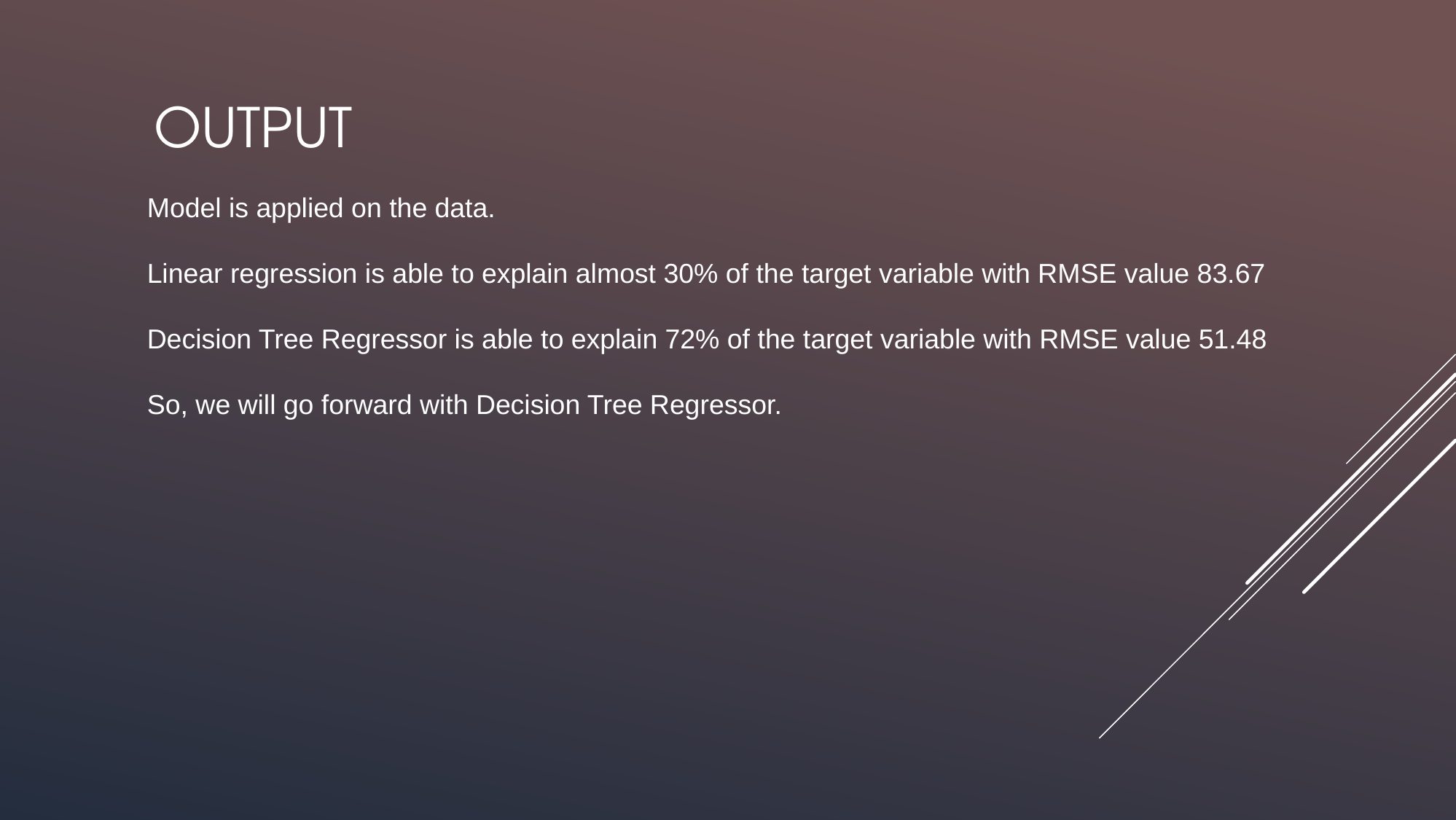

OUTPUT
Model is applied on the data.

Linear regression is able to explain almost 30% of the target variable with RMSE value 83.67

Decision Tree Regressor is able to explain 72% of the target variable with RMSE value 51.48

So, we will go forward with Decision Tree Regressor.